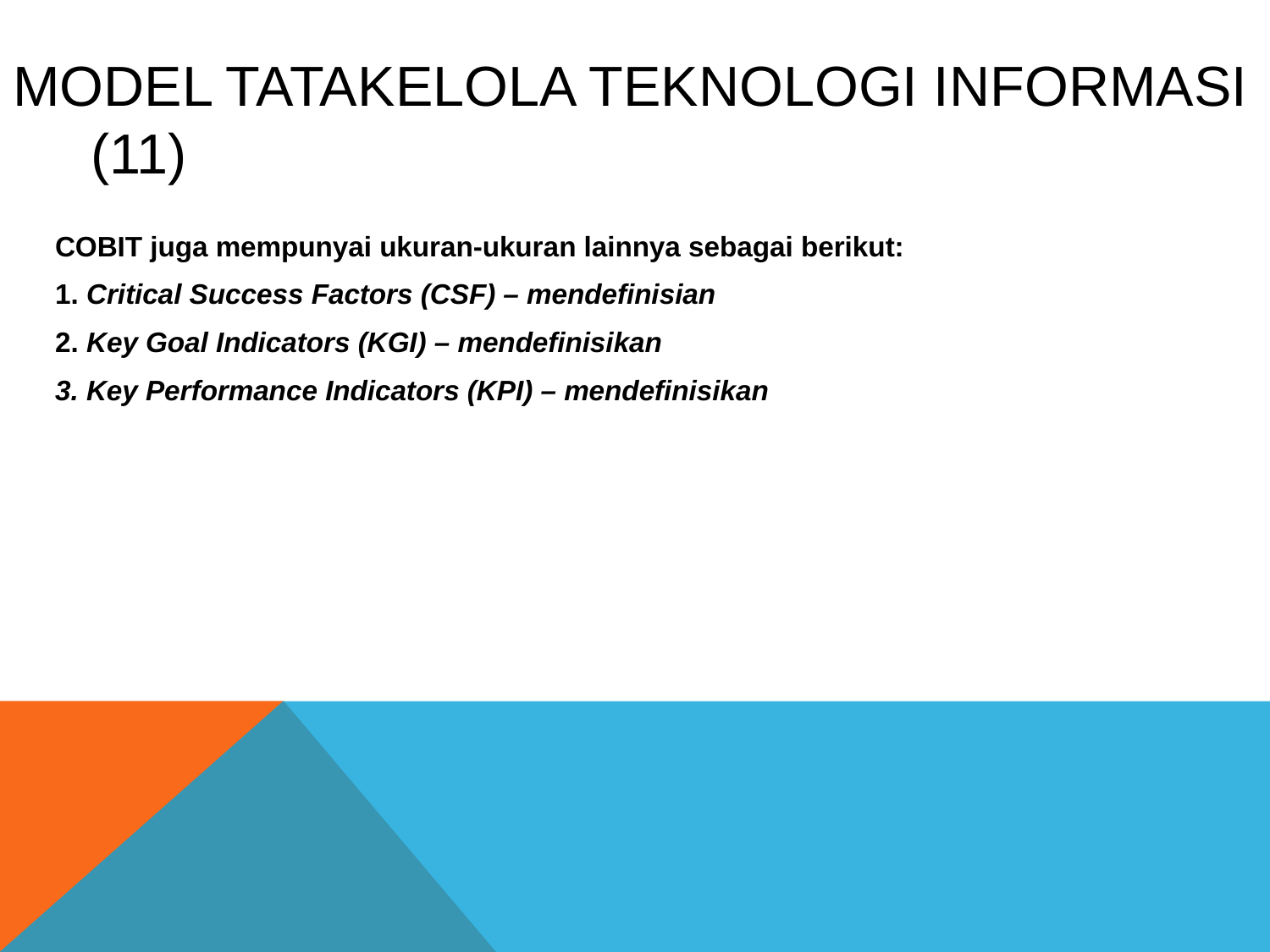

# MODEL TATAKELOLA TEKNOLOGI INFORMASI      (11)
COBIT juga mempunyai ukuran-ukuran lainnya sebagai berikut:
1. Critical Success Factors (CSF) – mendefinisian
2. Key Goal Indicators (KGI) – mendefinisikan
3. Key Performance Indicators (KPI) – mendefinisikan